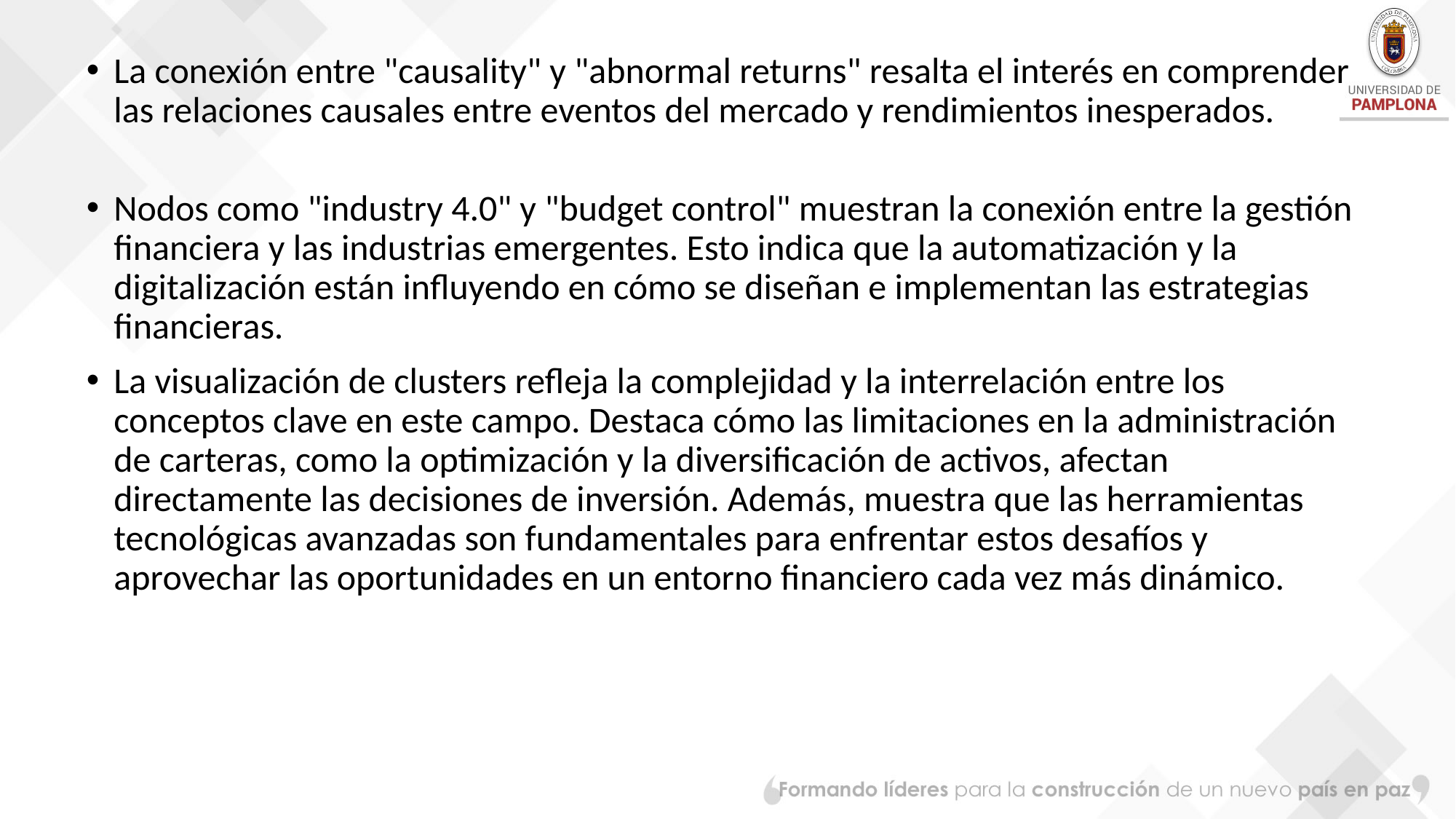

La conexión entre "causality" y "abnormal returns" resalta el interés en comprender las relaciones causales entre eventos del mercado y rendimientos inesperados.
Nodos como "industry 4.0" y "budget control" muestran la conexión entre la gestión financiera y las industrias emergentes. Esto indica que la automatización y la digitalización están influyendo en cómo se diseñan e implementan las estrategias financieras.
La visualización de clusters refleja la complejidad y la interrelación entre los conceptos clave en este campo. Destaca cómo las limitaciones en la administración de carteras, como la optimización y la diversificación de activos, afectan directamente las decisiones de inversión. Además, muestra que las herramientas tecnológicas avanzadas son fundamentales para enfrentar estos desafíos y aprovechar las oportunidades en un entorno financiero cada vez más dinámico.